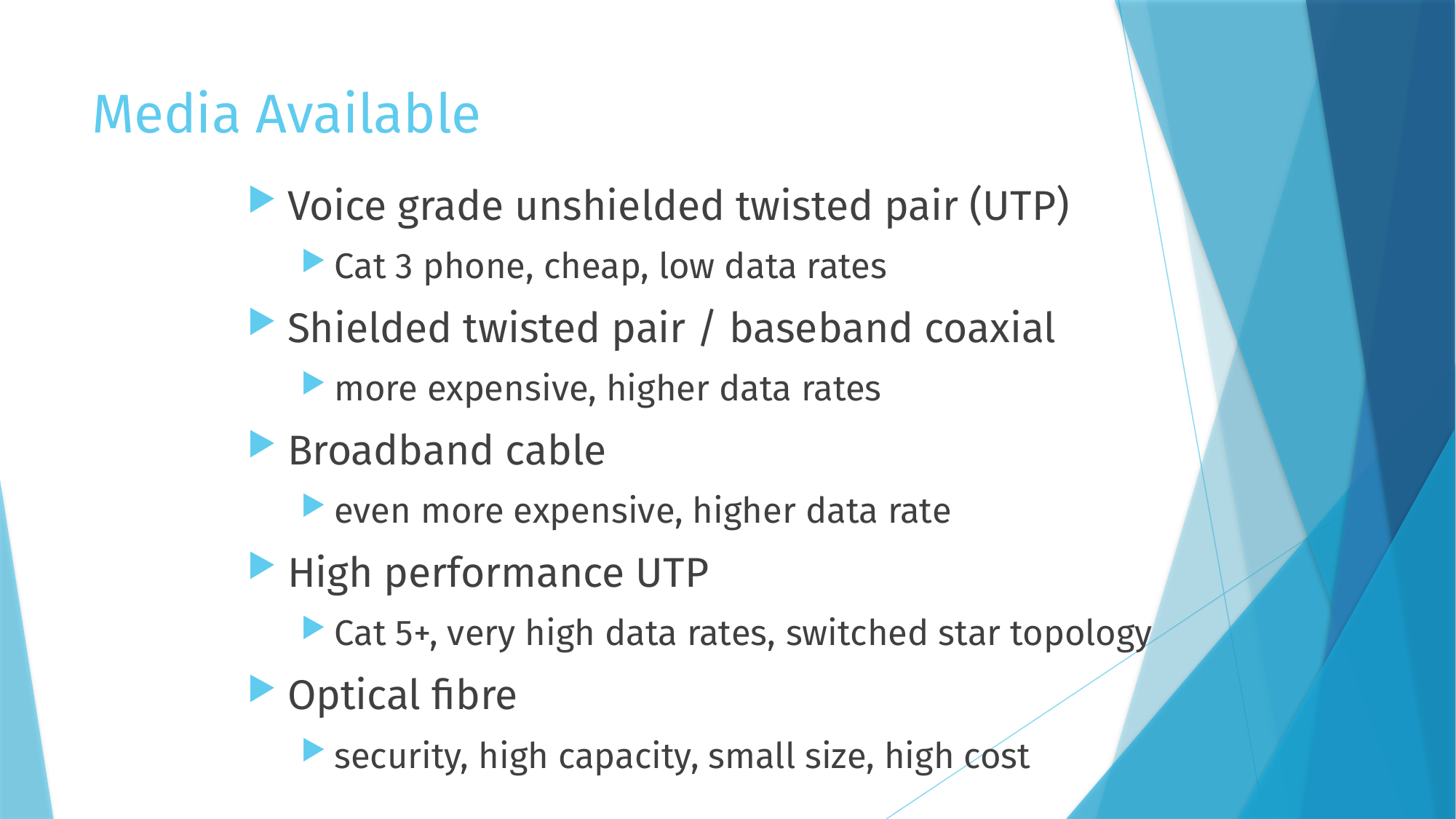

# Media Available
Voice grade unshielded twisted pair (UTP)
Cat 3 phone, cheap, low data rates
Shielded twisted pair / baseband coaxial
more expensive, higher data rates
Broadband cable
even more expensive, higher data rate
High performance UTP
Cat 5+, very high data rates, switched star topology
Optical fibre
security, high capacity, small size, high cost